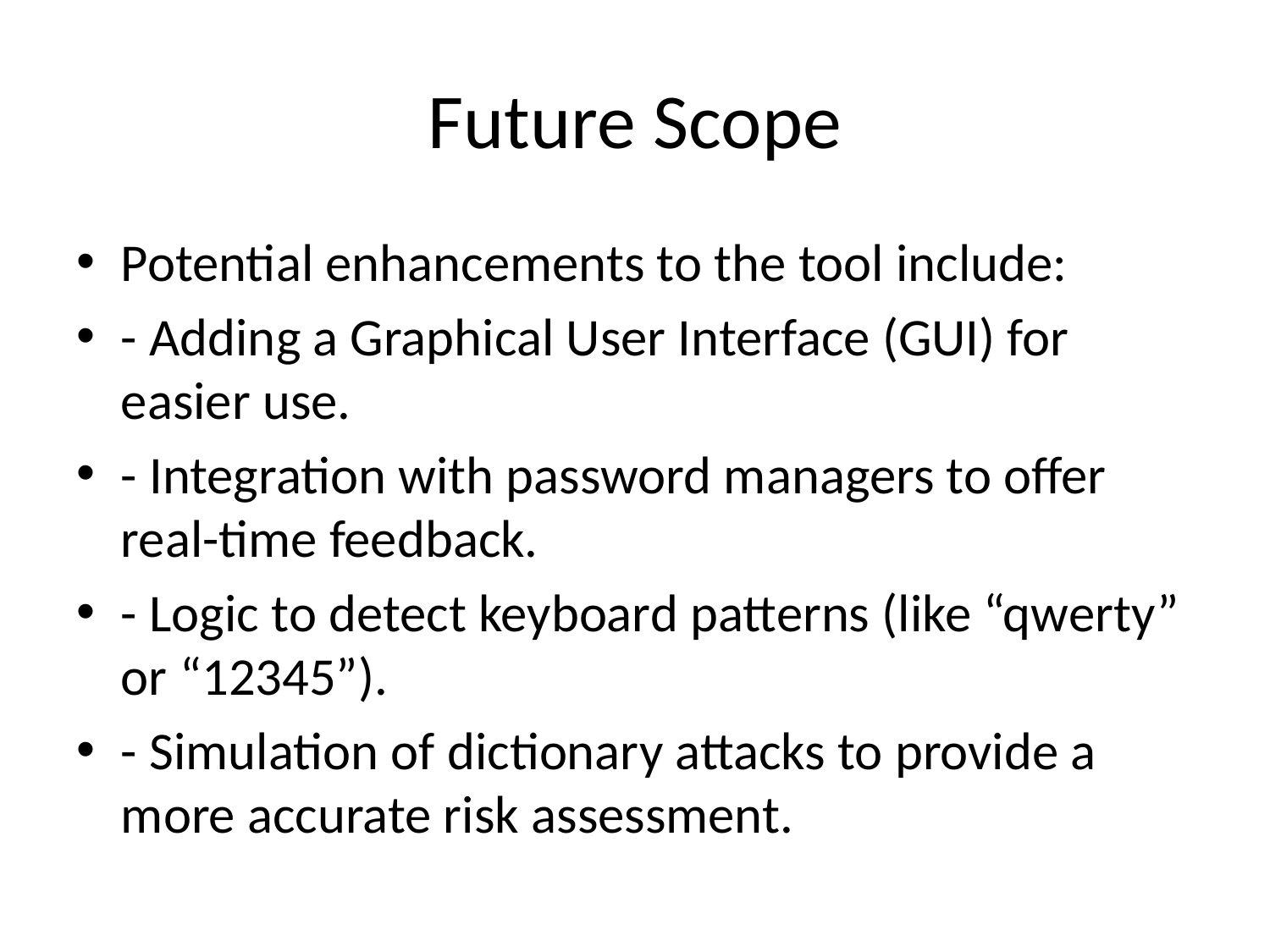

# Future Scope
Potential enhancements to the tool include:
- Adding a Graphical User Interface (GUI) for easier use.
- Integration with password managers to offer real-time feedback.
- Logic to detect keyboard patterns (like “qwerty” or “12345”).
- Simulation of dictionary attacks to provide a more accurate risk assessment.